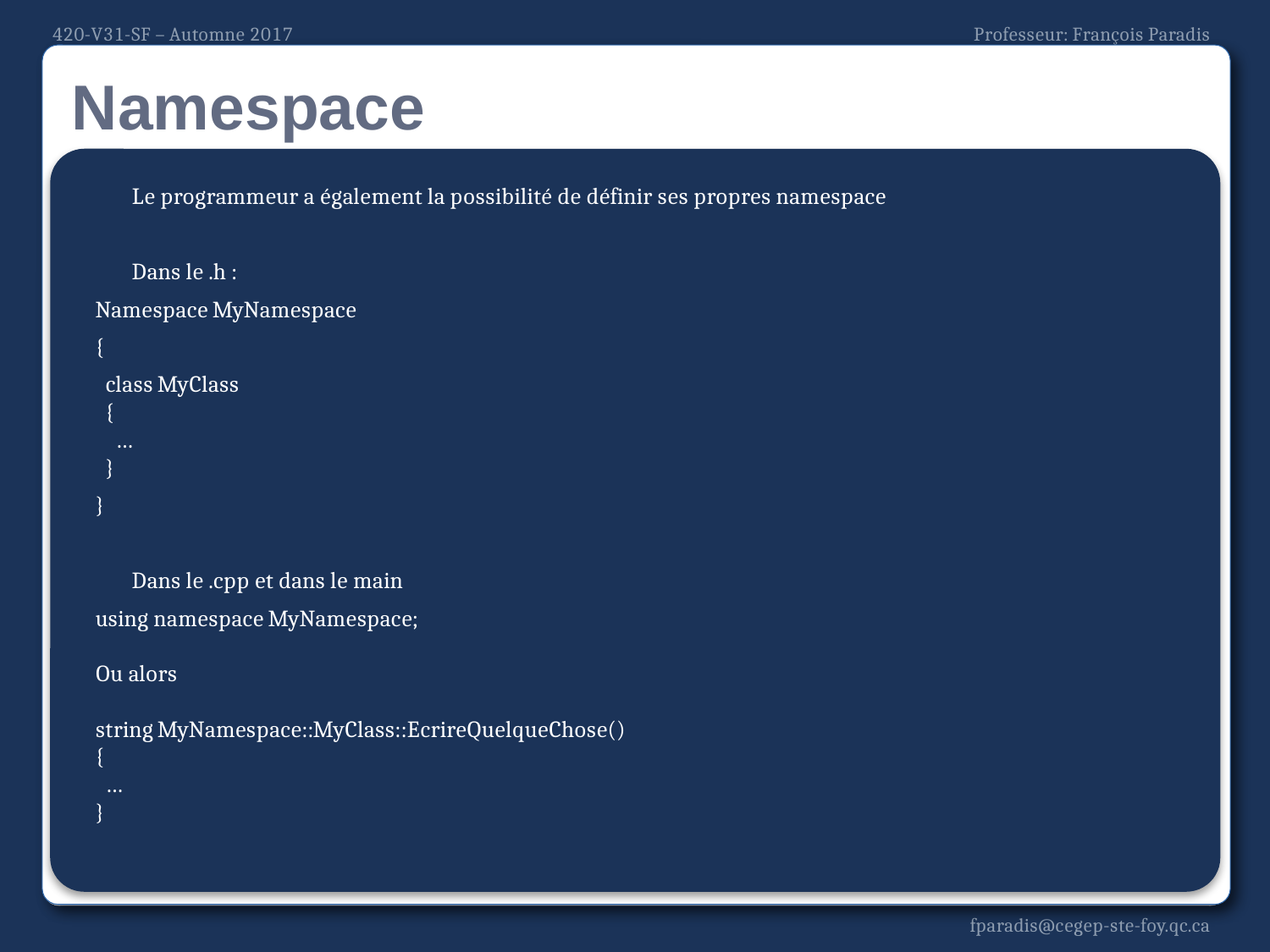

# Namespace
Le programmeur a également la possibilité de définir ses propres namespace

Dans le .h :
Namespace MyNamespace
{
  class MyClass
  {
    …
  }
}

Dans le .cpp et dans le main
using namespace MyNamespace;
Ou alors
string MyNamespace::MyClass::EcrireQuelqueChose()
{
  …
}